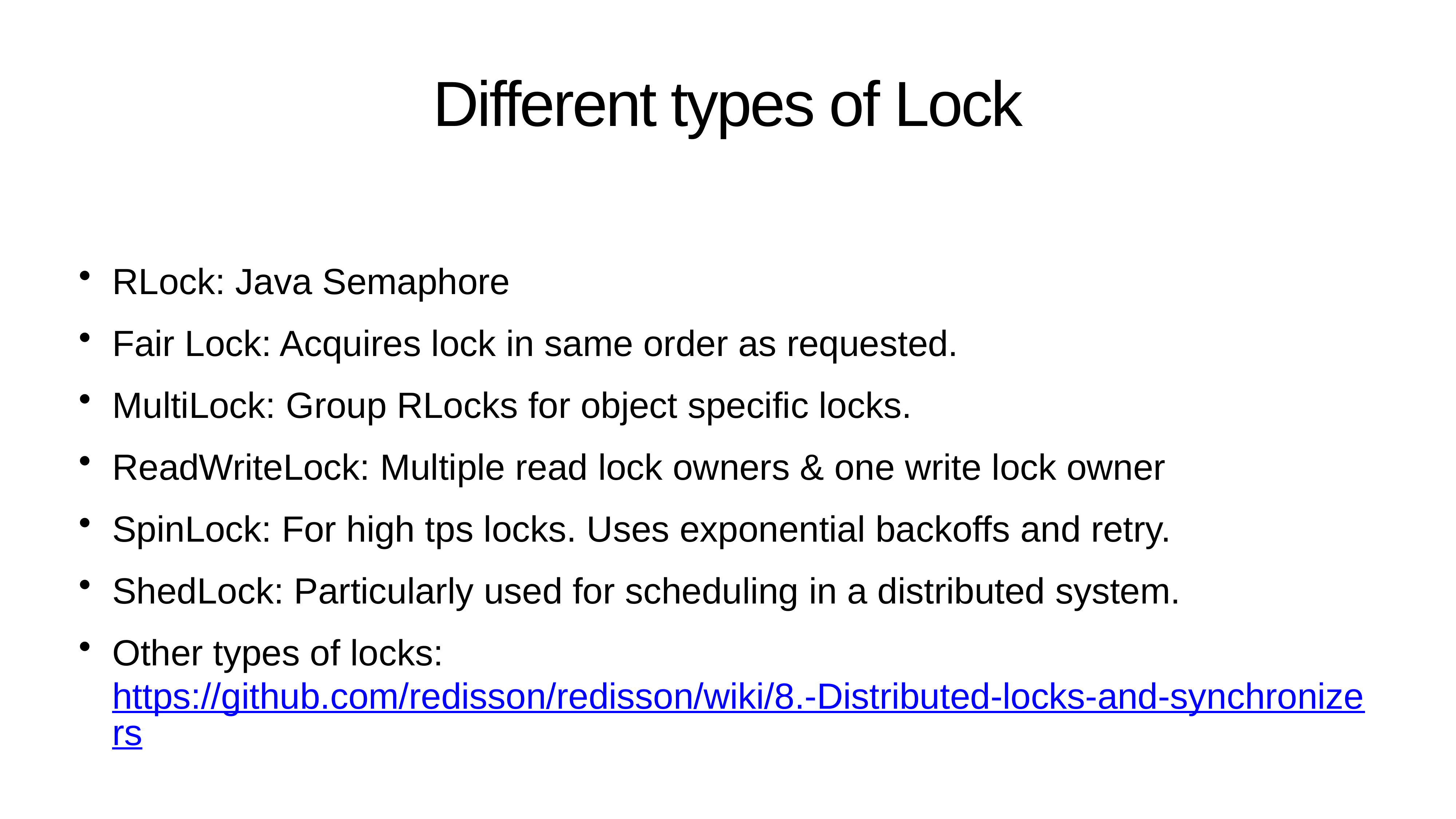

# Different types of Lock
RLock: Java Semaphore
Fair Lock: Acquires lock in same order as requested.
MultiLock: Group RLocks for object specific locks.
ReadWriteLock: Multiple read lock owners & one write lock owner
SpinLock: For high tps locks. Uses exponential backoffs and retry.
ShedLock: Particularly used for scheduling in a distributed system.
Other types of locks: https://github.com/redisson/redisson/wiki/8.-Distributed-locks-and-synchronizers